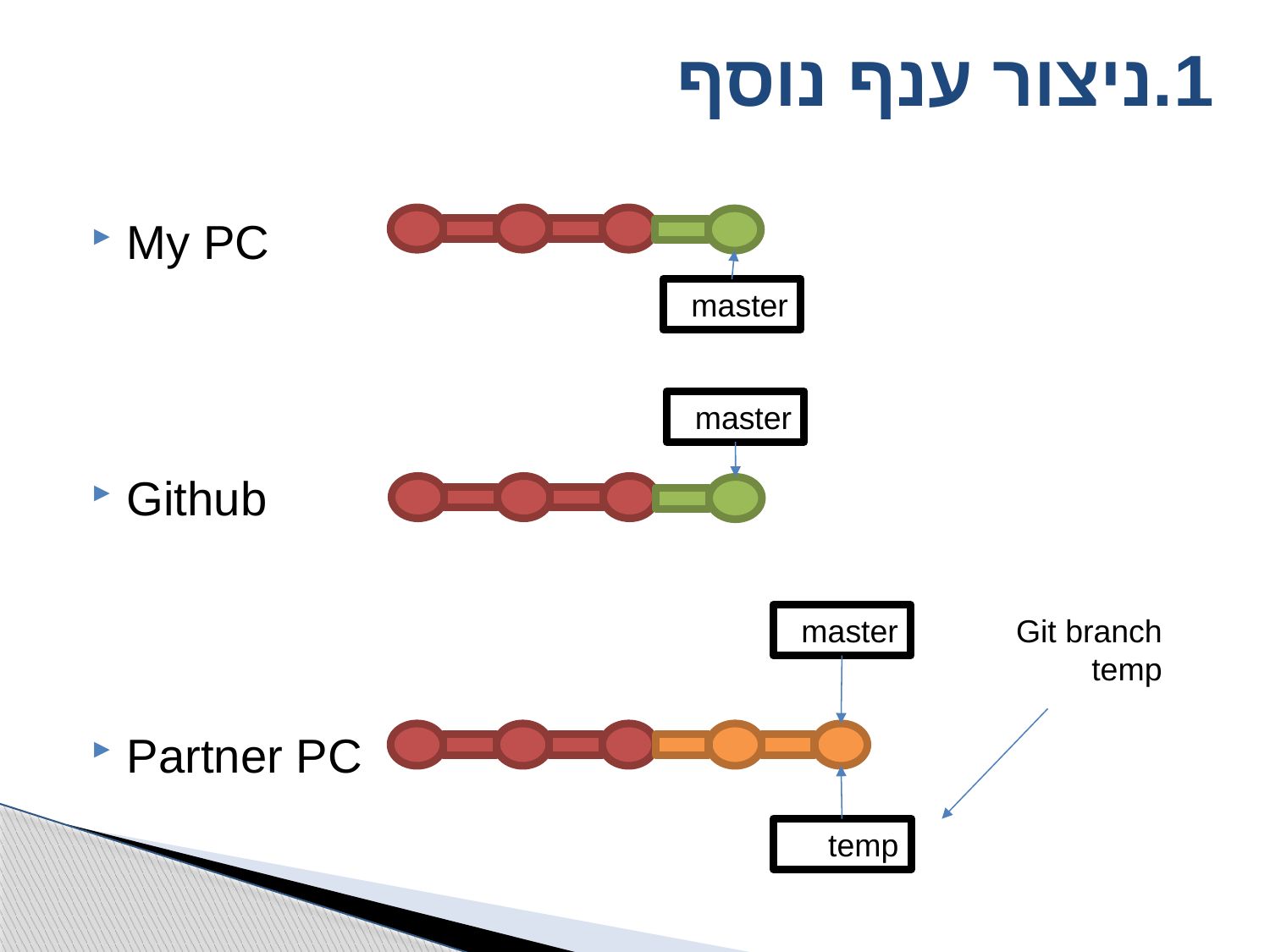

# 1.ניצור ענף נוסף
My PC

Github

Partner PC

master
master

master
Git branch temp

temp